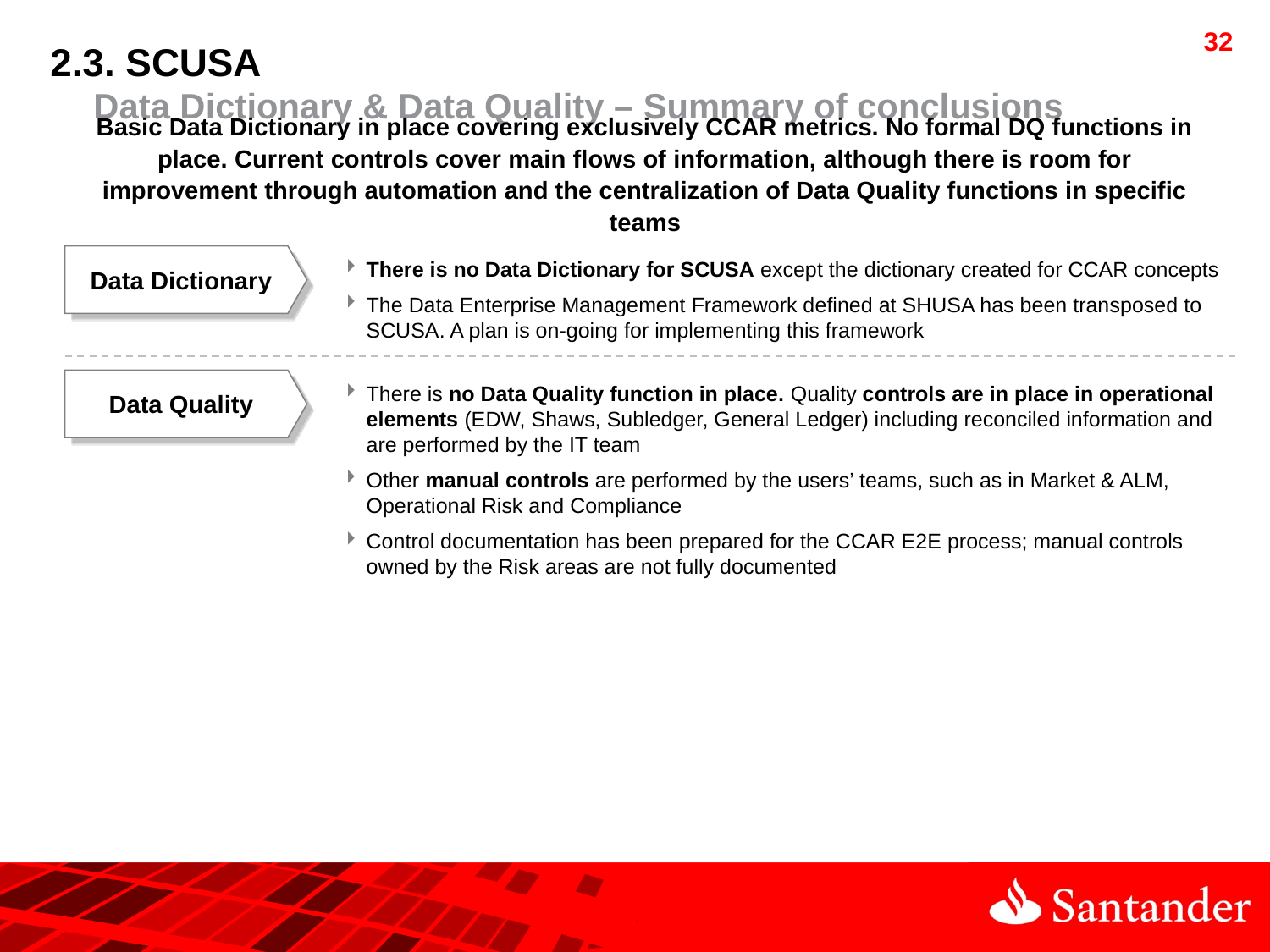

2.3. SCUSA
    Data Dictionary & Data Quality – Summary of conclusions
Basic Data Dictionary in place covering exclusively CCAR metrics. No formal DQ functions in place. Current controls cover main flows of information, although there is room for improvement through automation and the centralization of Data Quality functions in specific teams
Data Dictionary
There is no Data Dictionary for SCUSA except the dictionary created for CCAR concepts
The Data Enterprise Management Framework defined at SHUSA has been transposed to SCUSA. A plan is on-going for implementing this framework

Data Quality
There is no Data Quality function in place. Quality controls are in place in operational elements (EDW, Shaws, Subledger, General Ledger) including reconciled information and are performed by the IT team
Other manual controls are performed by the users’ teams, such as in Market & ALM, Operational Risk and Compliance
Control documentation has been prepared for the CCAR E2E process; manual controls owned by the Risk areas are not fully documented